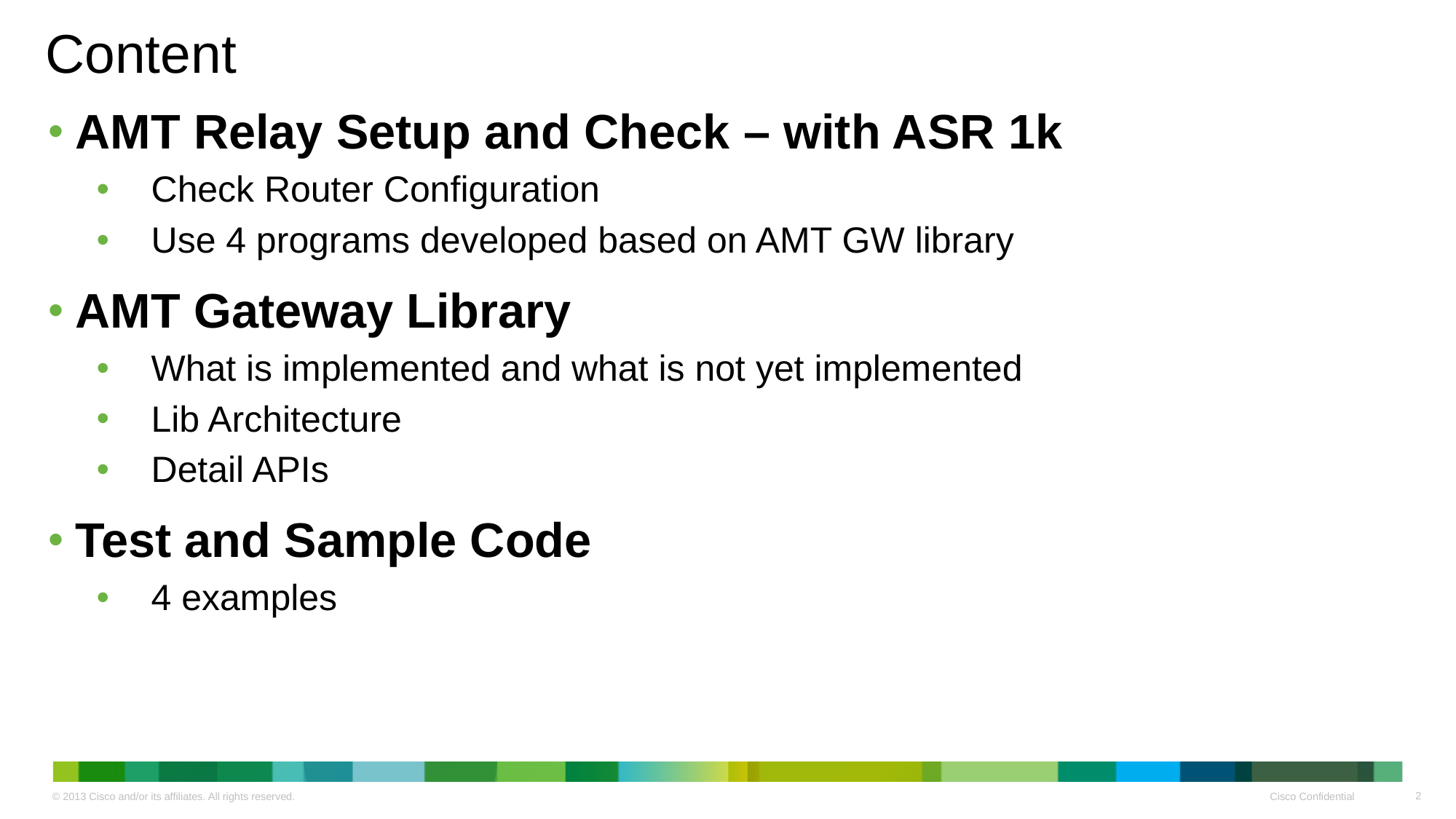

# Content
AMT Relay Setup and Check – with ASR 1k
Check Router Configuration
Use 4 programs developed based on AMT GW library
AMT Gateway Library
What is implemented and what is not yet implemented
Lib Architecture
Detail APIs
Test and Sample Code
4 examples